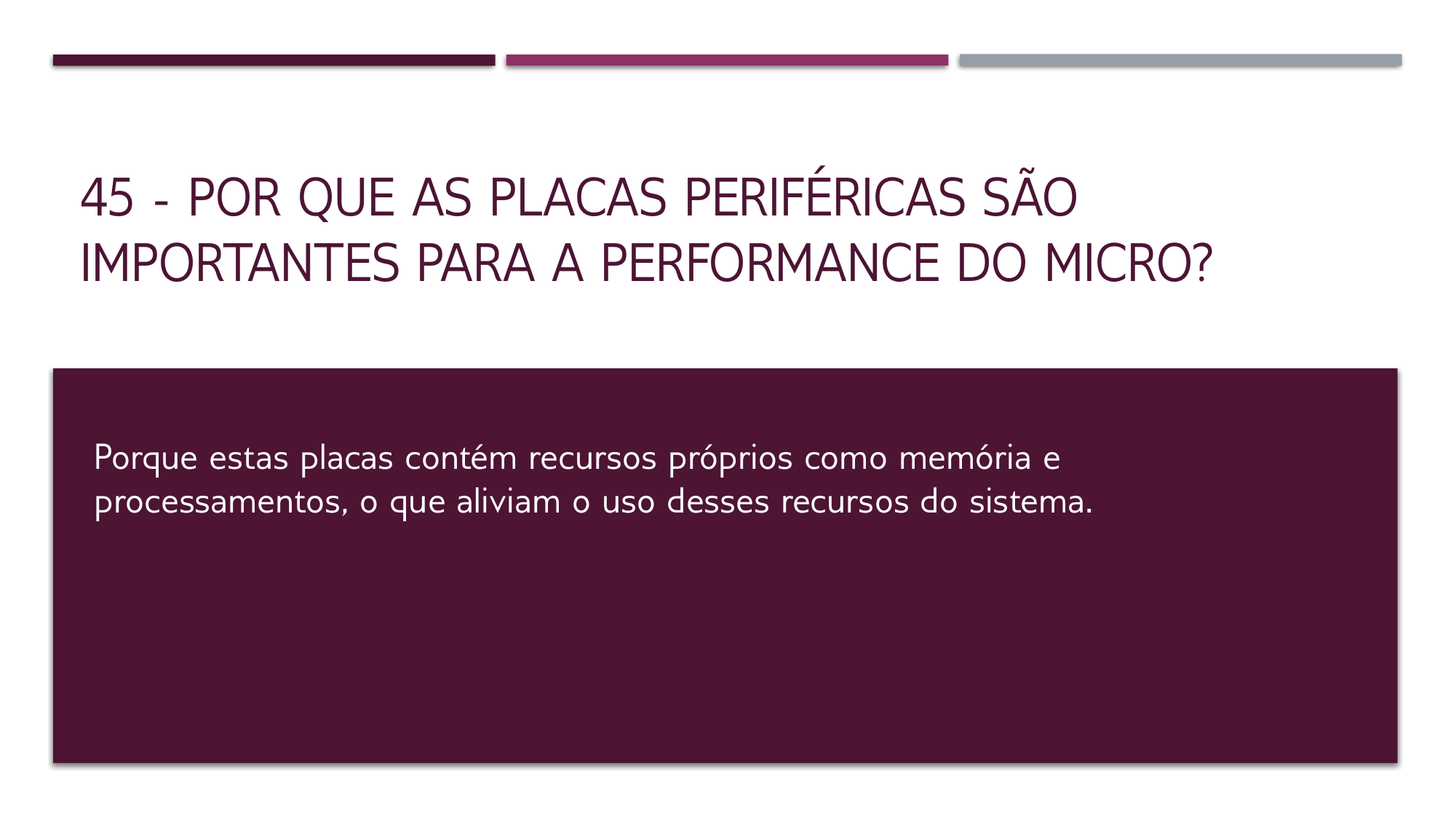

# 45 - Por que as placas periféricas são importantes para a performance do micro?

Porque estas placas contém recursos próprios como memória e processamentos, o que aliviam o uso desses recursos do sistema.